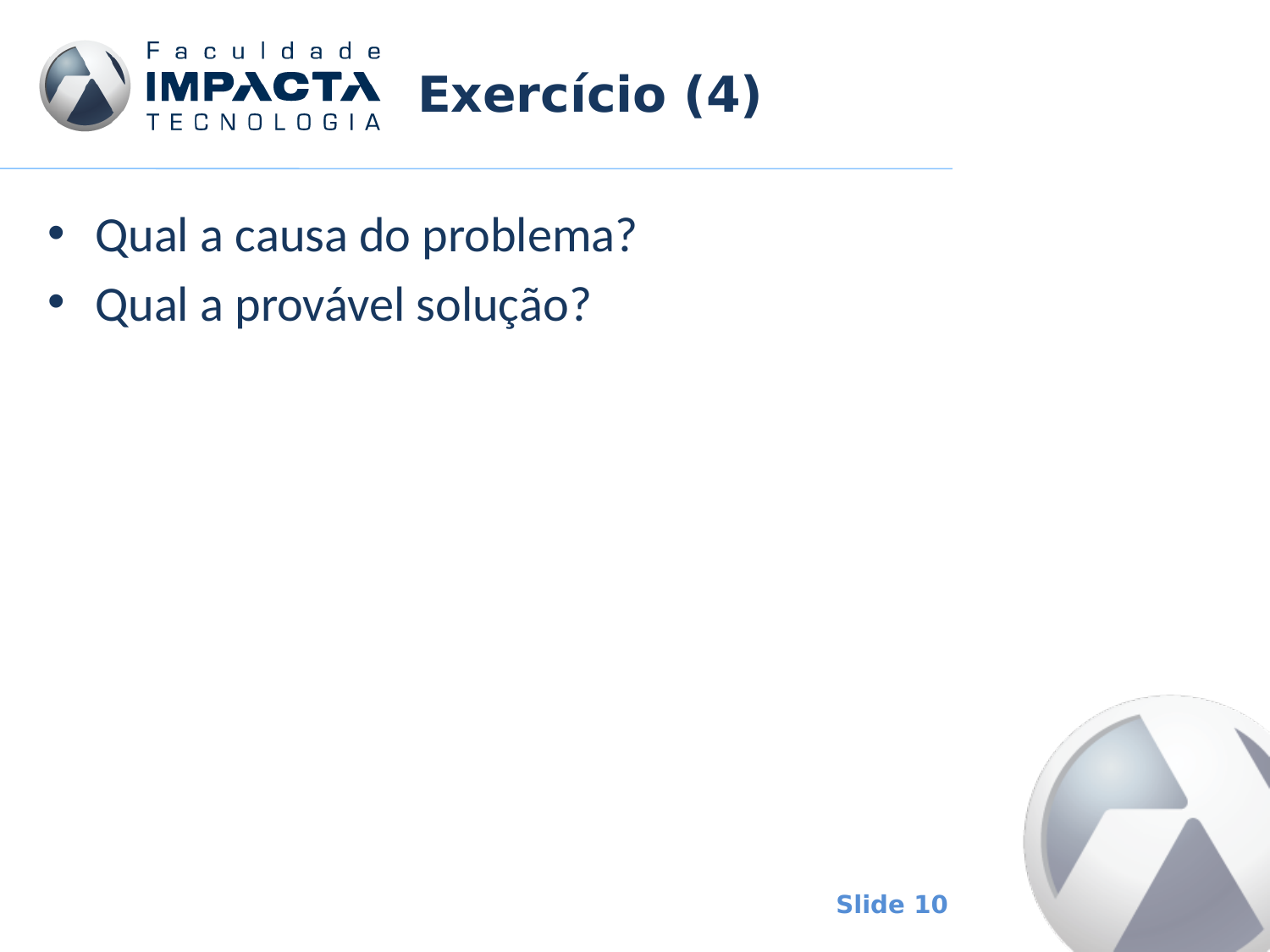

# Exercício (4)
Qual a causa do problema?
Qual a provável solução?